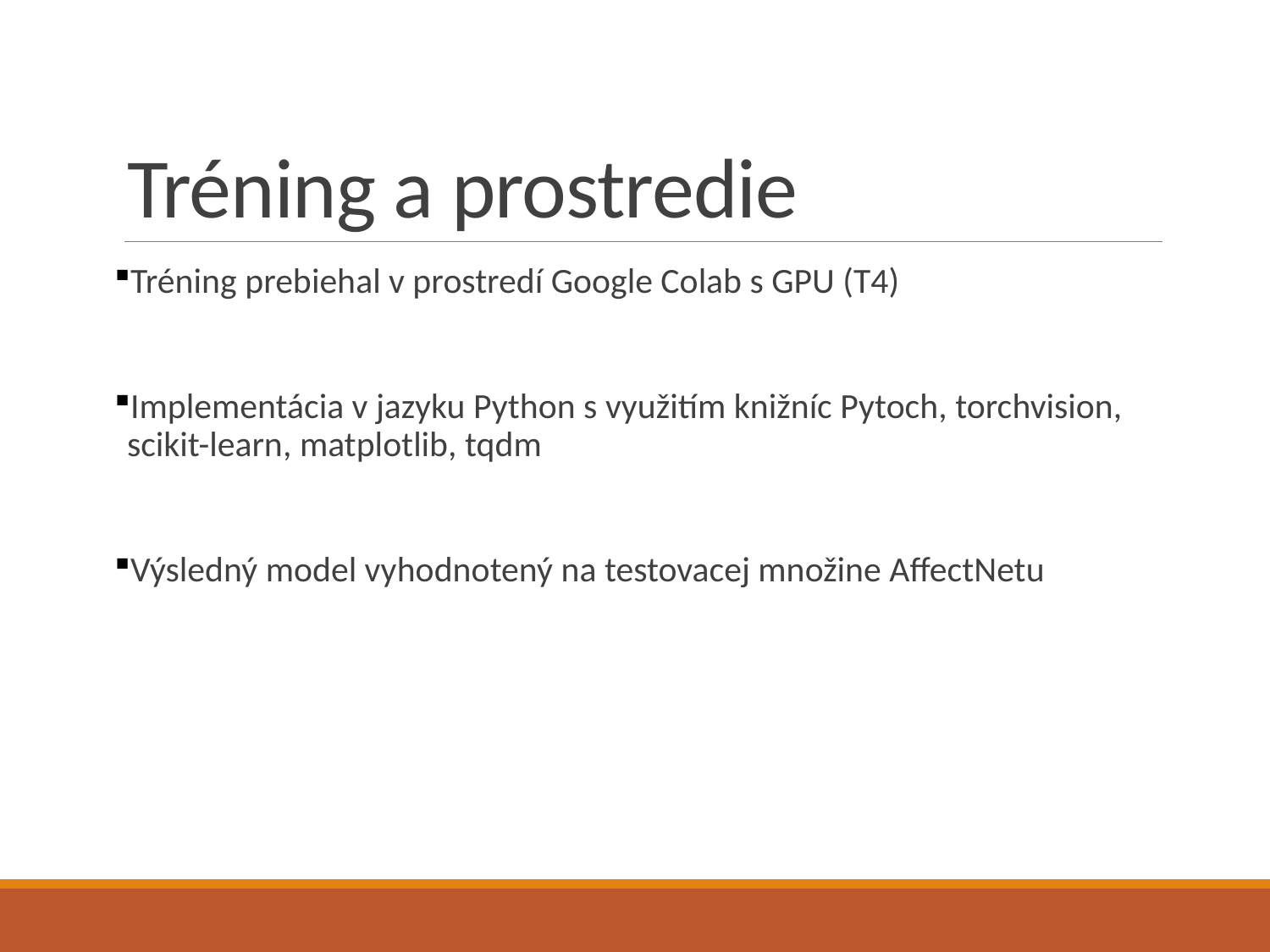

# Tréning a prostredie
Tréning prebiehal v prostredí Google Colab s GPU (T4)

Implementácia v jazyku Python s využitím knižníc Pytoch, torchvision, scikit-learn, matplotlib, tqdm

Výsledný model vyhodnotený na testovacej množine AffectNetu